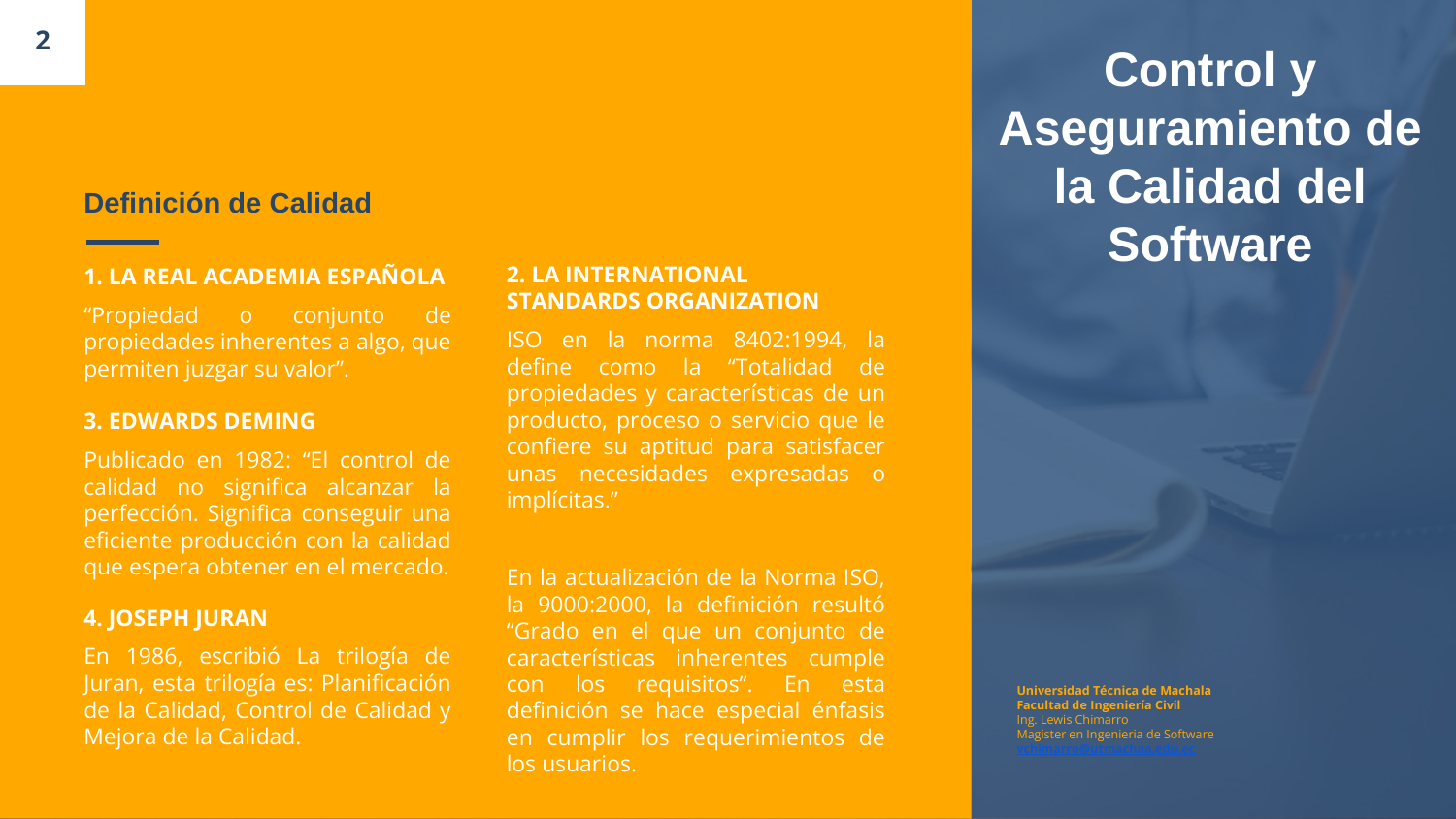

2
Control y Aseguramiento de la Calidad del Software
# Definición de Calidad
2. LA INTERNATIONAL STANDARDS ORGANIZATION
ISO en la norma 8402:1994, la define como la “Totalidad de propiedades y características de un producto, proceso o servicio que le confiere su aptitud para satisfacer unas necesidades expresadas o implícitas.”

En la actualización de la Norma ISO, la 9000:2000, la definición resultó “Grado en el que un conjunto de características inherentes cumple con los requisitos”. En esta definición se hace especial énfasis en cumplir los requerimientos de los usuarios.
1. LA REAL ACADEMIA ESPAÑOLA
“Propiedad o conjunto de propiedades inherentes a algo, que permiten juzgar su valor”.
3. EDWARDS DEMING
Publicado en 1982: “El control de calidad no significa alcanzar la perfección. Significa conseguir una eficiente producción con la calidad que espera obtener en el mercado.

4. JOSEPH JURAN
En 1986, escribió La trilogía de Juran, esta trilogía es: Planificación de la Calidad, Control de Calidad y Mejora de la Calidad.
Universidad Técnica de Machala
Facultad de Ingeniería Civil
Ing. Lewis Chimarro
Magister en Ingenieria de Software
vchimarro@utmachaa.edu.ec